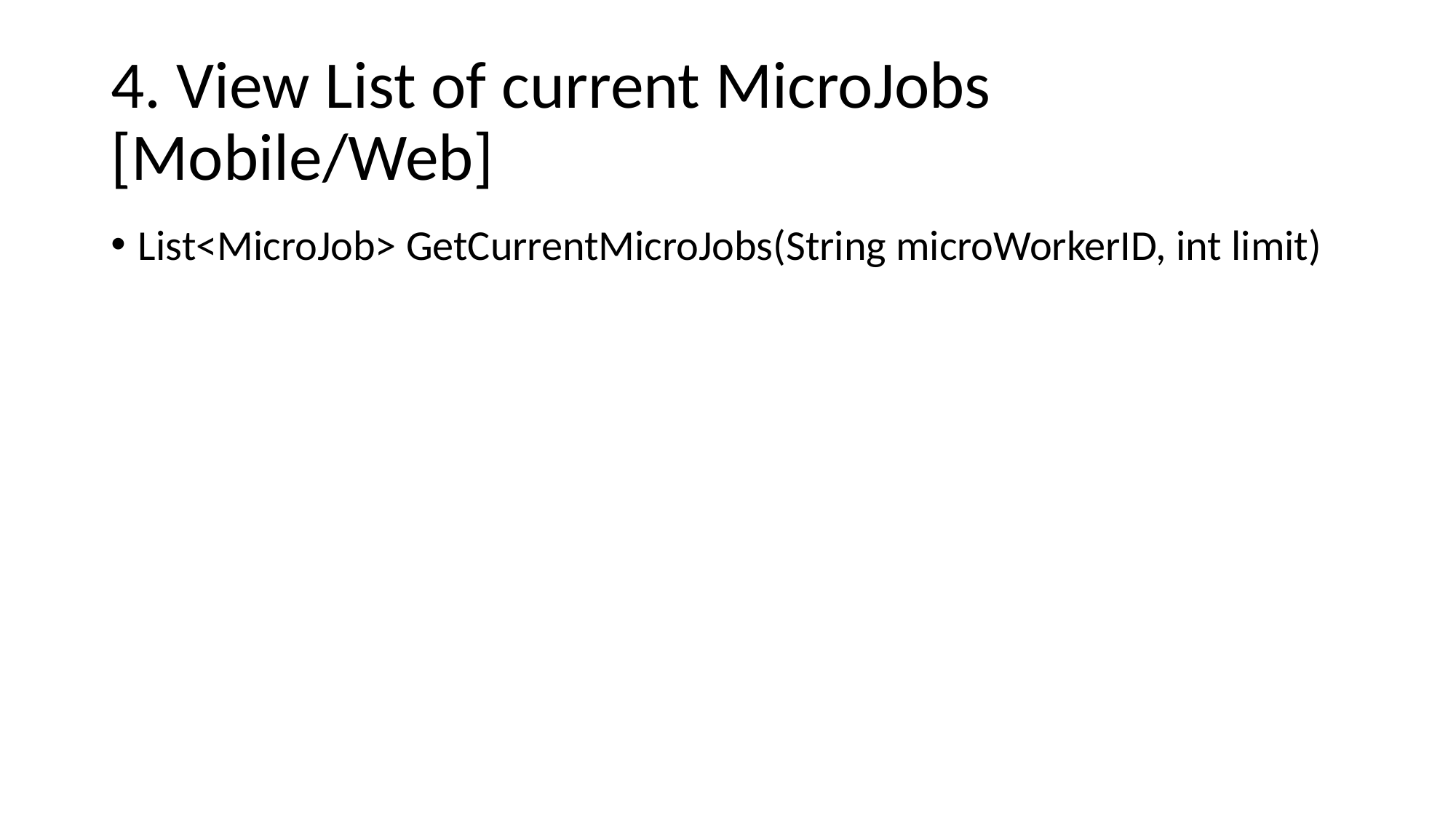

# 4. View List of current MicroJobs [Mobile/Web]
List<MicroJob> GetCurrentMicroJobs(String microWorkerID, int limit)